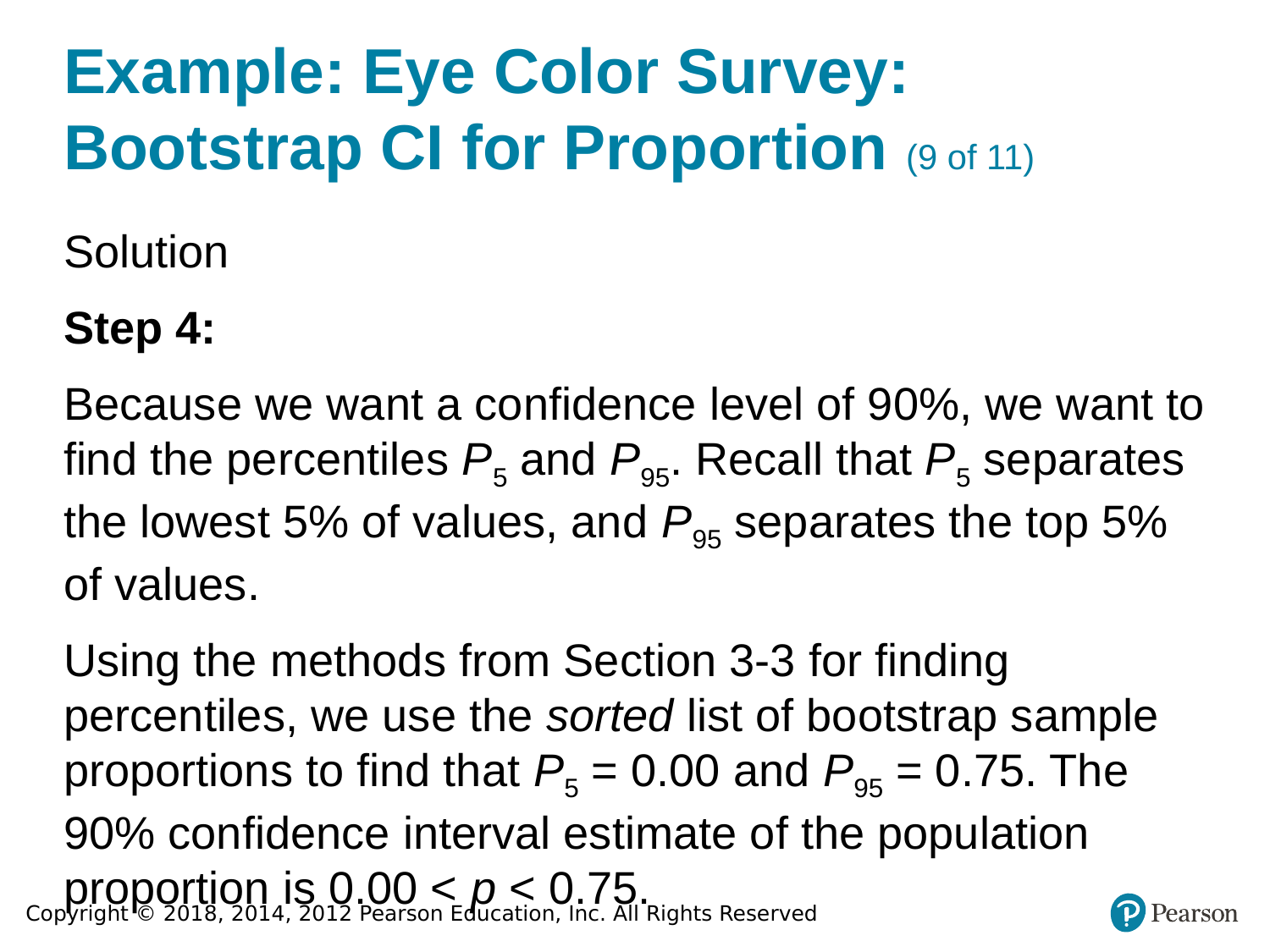

# Example: Eye Color Survey: Bootstrap CI for Proportion (9 of 11)
Solution
Step 4:
Because we want a confidence level of 90%, we want to find the percentiles P5 and P95. Recall that P5 separates the lowest 5% of values, and P95 separates the top 5% of values.
Using the methods from Section 3-3 for finding percentiles, we use the sorted list of bootstrap sample proportions to find that P5 = 0.00 and P95 = 0.75. The 90% confidence interval estimate of the population proportion is 0.00 < p < 0.75.